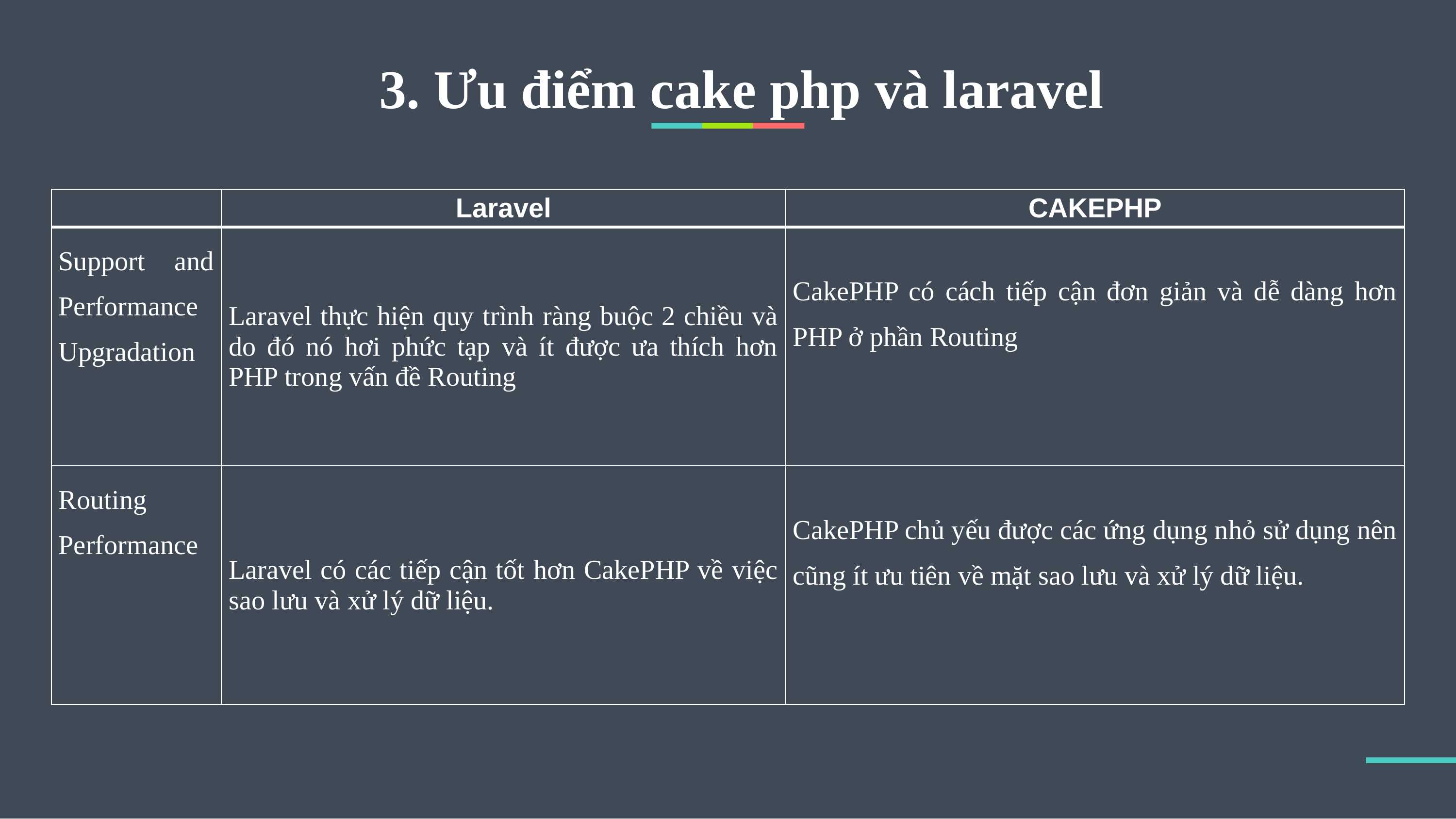

3. Ưu điểm cake php và laravel
|  | Laravel | CAKEPHP |
| --- | --- | --- |
| Support and Performance Upgradation | Laravel thực hiện quy trình ràng buộc 2 chiều và do đó nó hơi phức tạp và ít được ưa thích hơn PHP trong vấn đề Routing | CakePHP có cách tiếp cận đơn giản và dễ dàng hơn PHP ở phần Routing |
| Routing Performance | Laravel có các tiếp cận tốt hơn CakePHP về việc sao lưu và xử lý dữ liệu. | CakePHP chủ yếu được các ứng dụng nhỏ sử dụng nên cũng ít ưu tiên về mặt sao lưu và xử lý dữ liệu. |